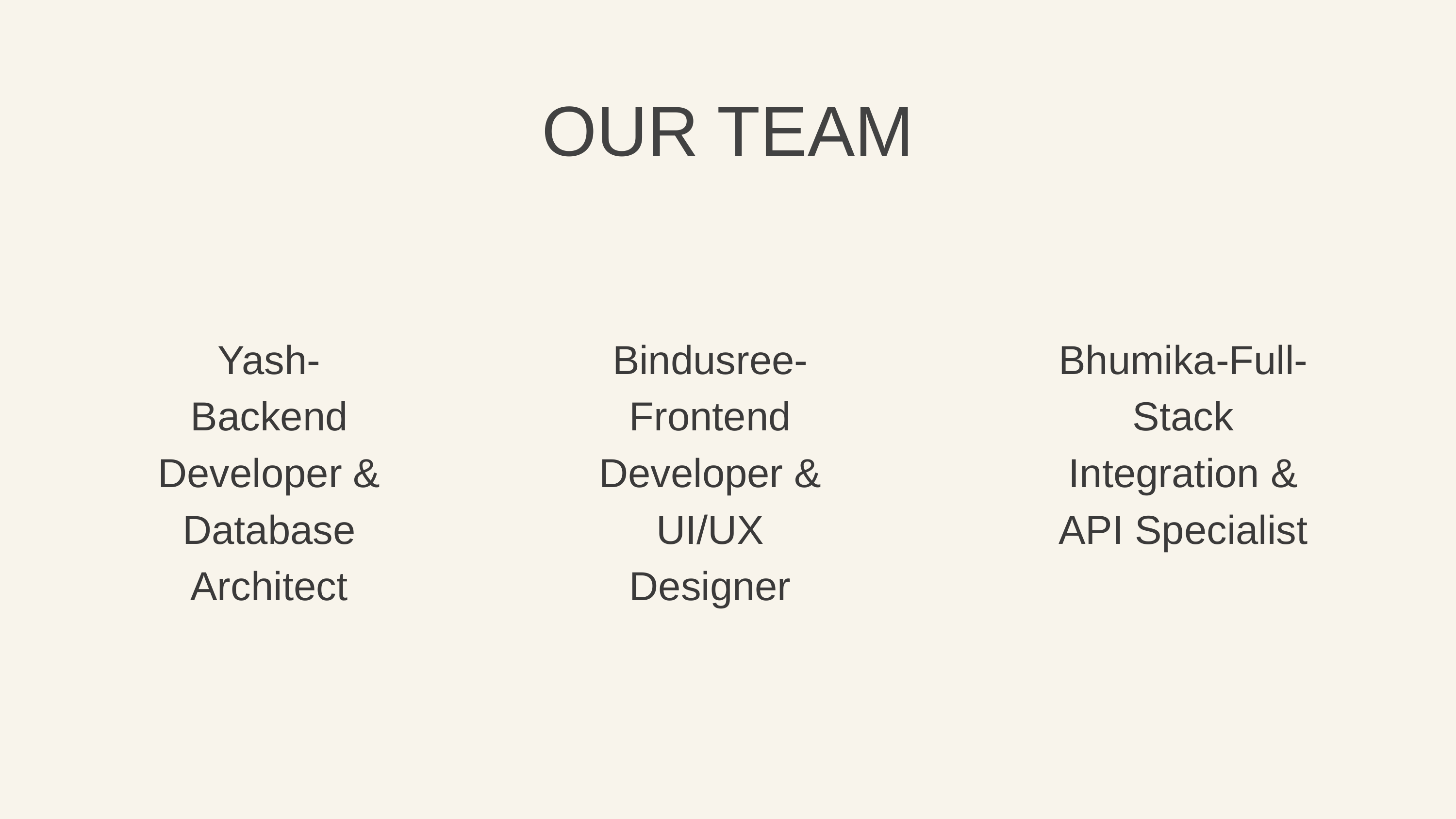

OUR TEAM
Yash-Backend Developer & Database Architect
Bindusree-Frontend Developer & UI/UX Designer
Bhumika-Full-Stack Integration & API Specialist